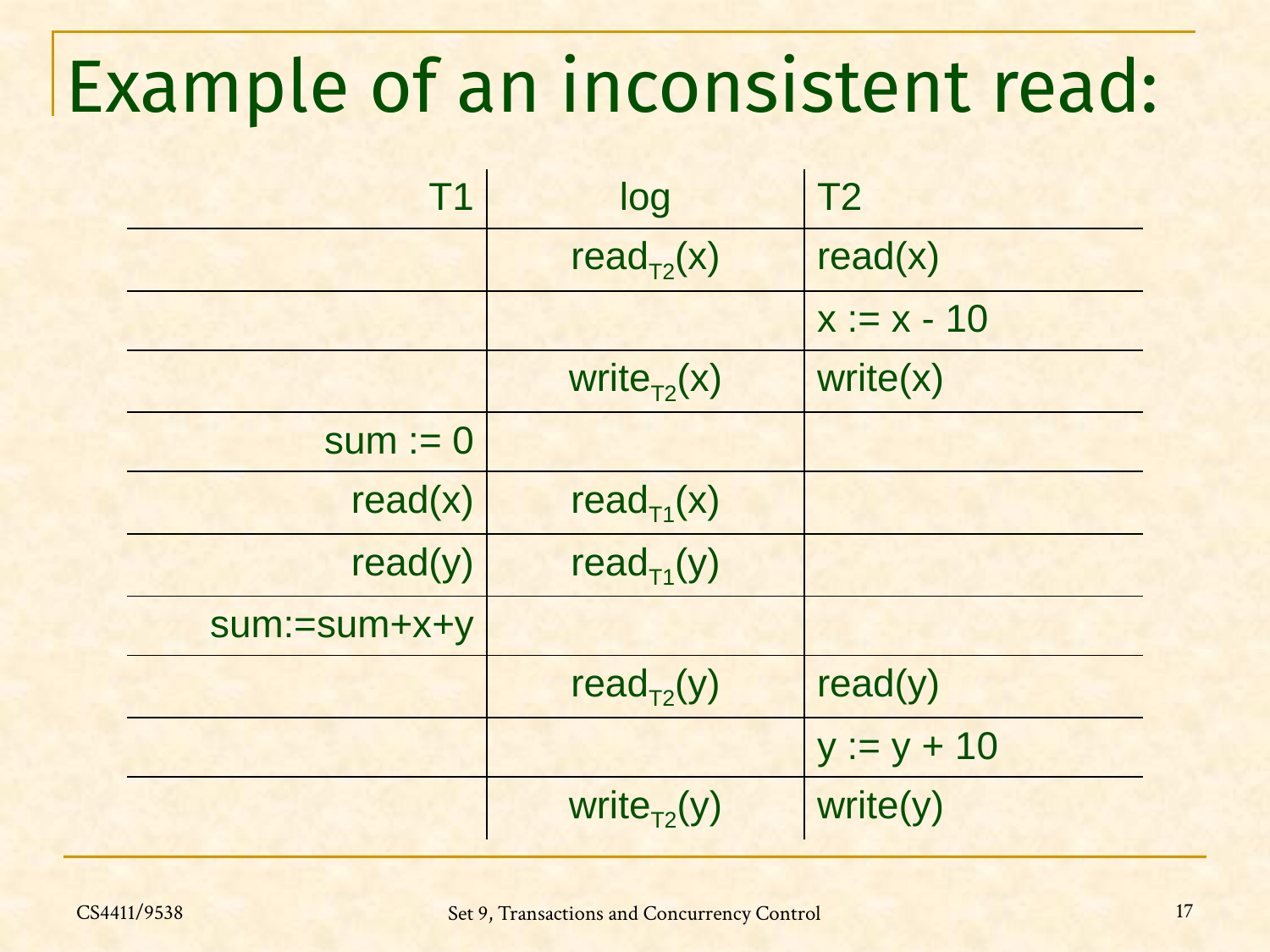

# Example of an inconsistent read:
| T1 | log | T2 |
| --- | --- | --- |
|  | readT2(x) | read(x) |
|  |  | x := x - 10 |
|  | writeT2(x) | write(x) |
| sum := 0 |  |  |
| read(x) | readT1(x) |  |
| read(y) | readT1(y) |  |
| sum:=sum+x+y |  |  |
|  | readT2(y) | read(y) |
|  |  | y := y + 10 |
|  | writeT2(y) | write(y) |
CS4411/9538
17
Set 9, Transactions and Concurrency Control